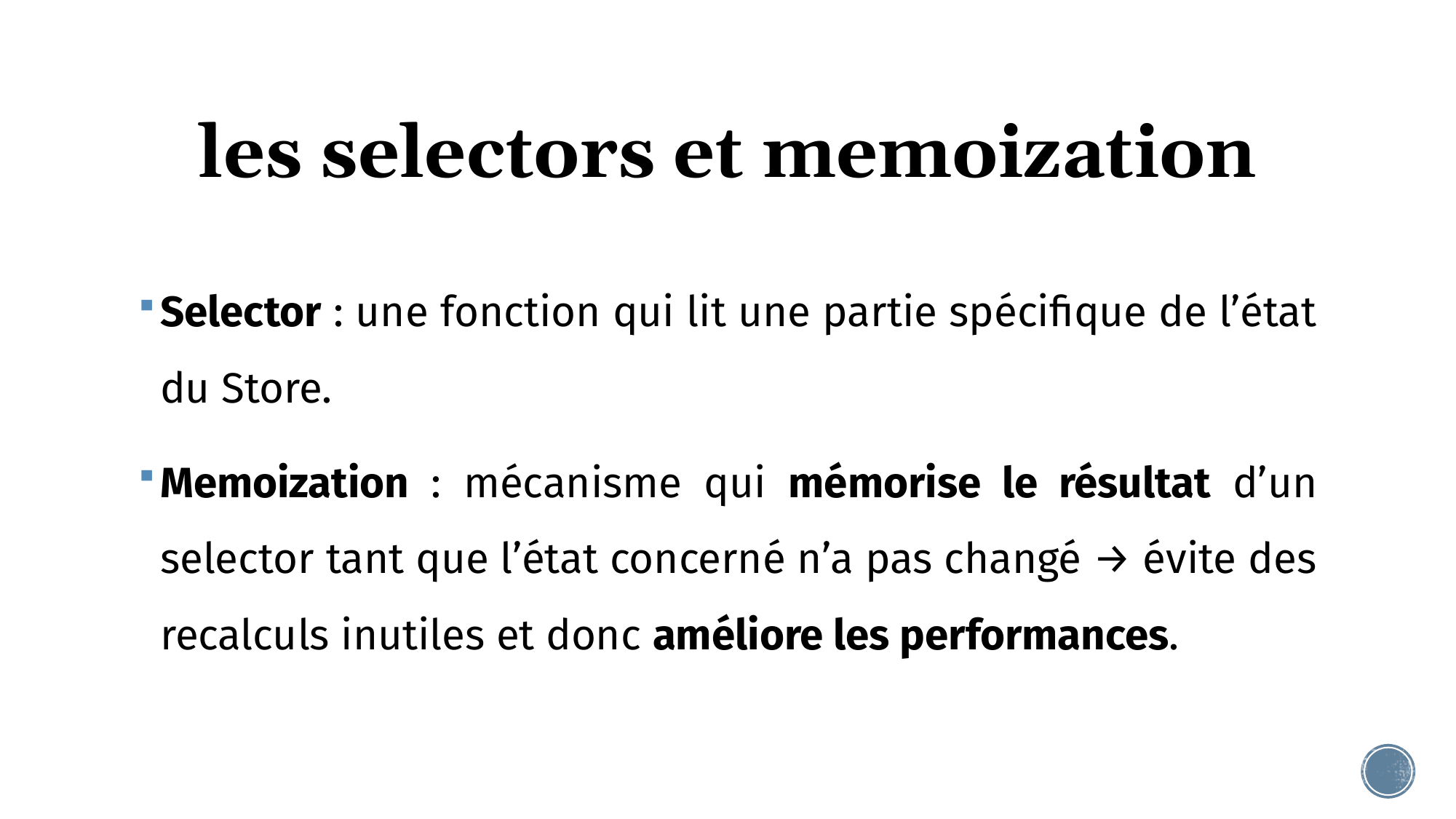

# les selectors et memoization
Selector : une fonction qui lit une partie spécifique de l’état du Store.
Memoization : mécanisme qui mémorise le résultat d’un selector tant que l’état concerné n’a pas changé → évite des recalculs inutiles et donc améliore les performances.